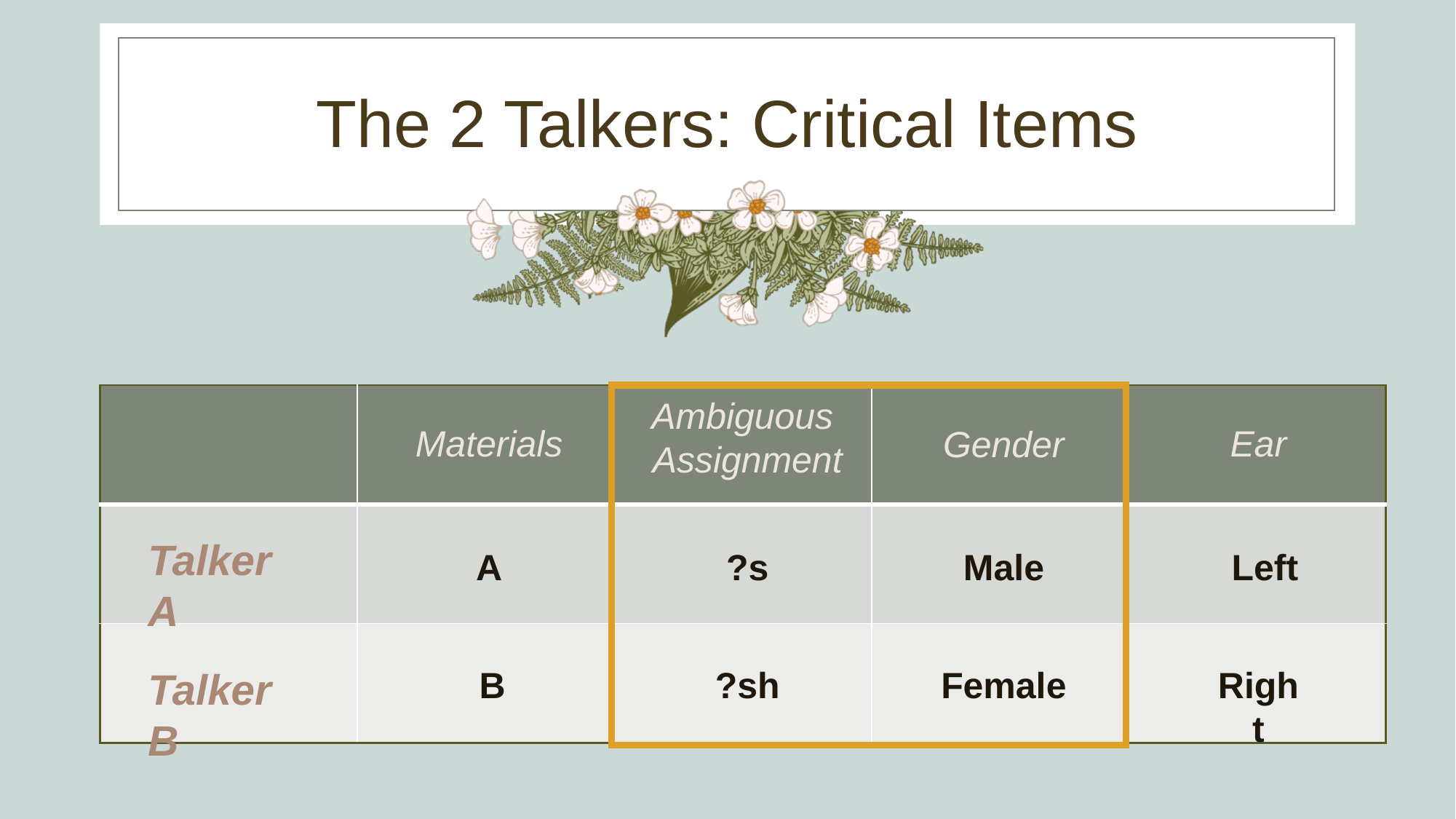

# The 2 Talkers: Critical Items
|  |  |  |  |  |
| --- | --- | --- | --- | --- |
|  |  |  |  |  |
|  |  |  |  |  |

Ambiguous
Assignment
Materials
Ear
Gender
Talker A
A
?s
Male
Left
Right
Talker B
B
?sh
Female